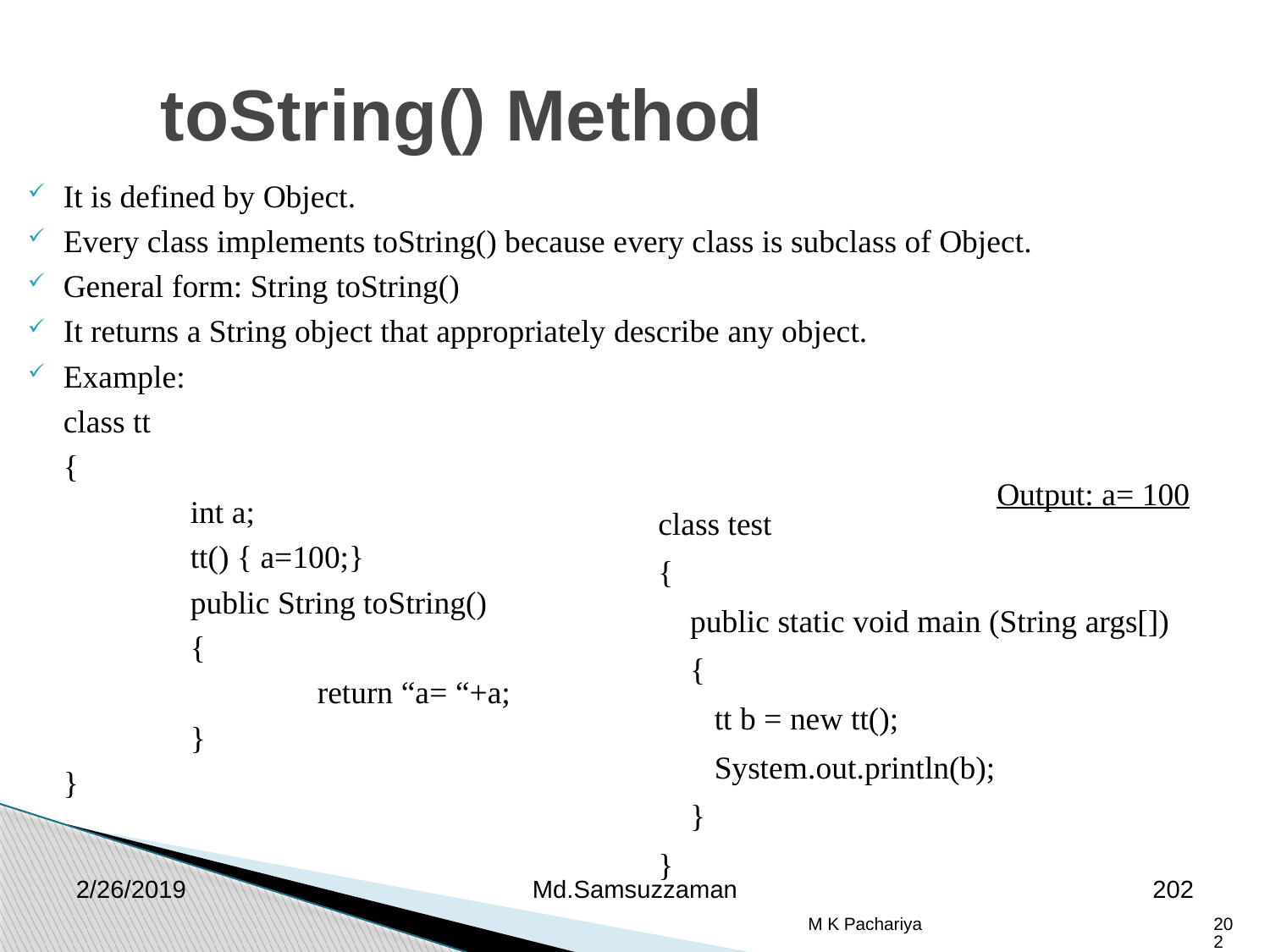

toString() Method
It is defined by Object.
Every class implements toString() because every class is subclass of Object.
General form: String toString()
It returns a String object that appropriately describe any object.
Example:
	class tt
	{
		int a;
		tt() { a=100;}
		public String toString()
		{
			return “a= “+a;
		}
	}

Output: a= 100
class test
{
    public static void main (String args[])
    {
       tt b = new tt();
       System.out.println(b);
    }
}
2/26/2019
Md.Samsuzzaman
202
M K Pachariya
202